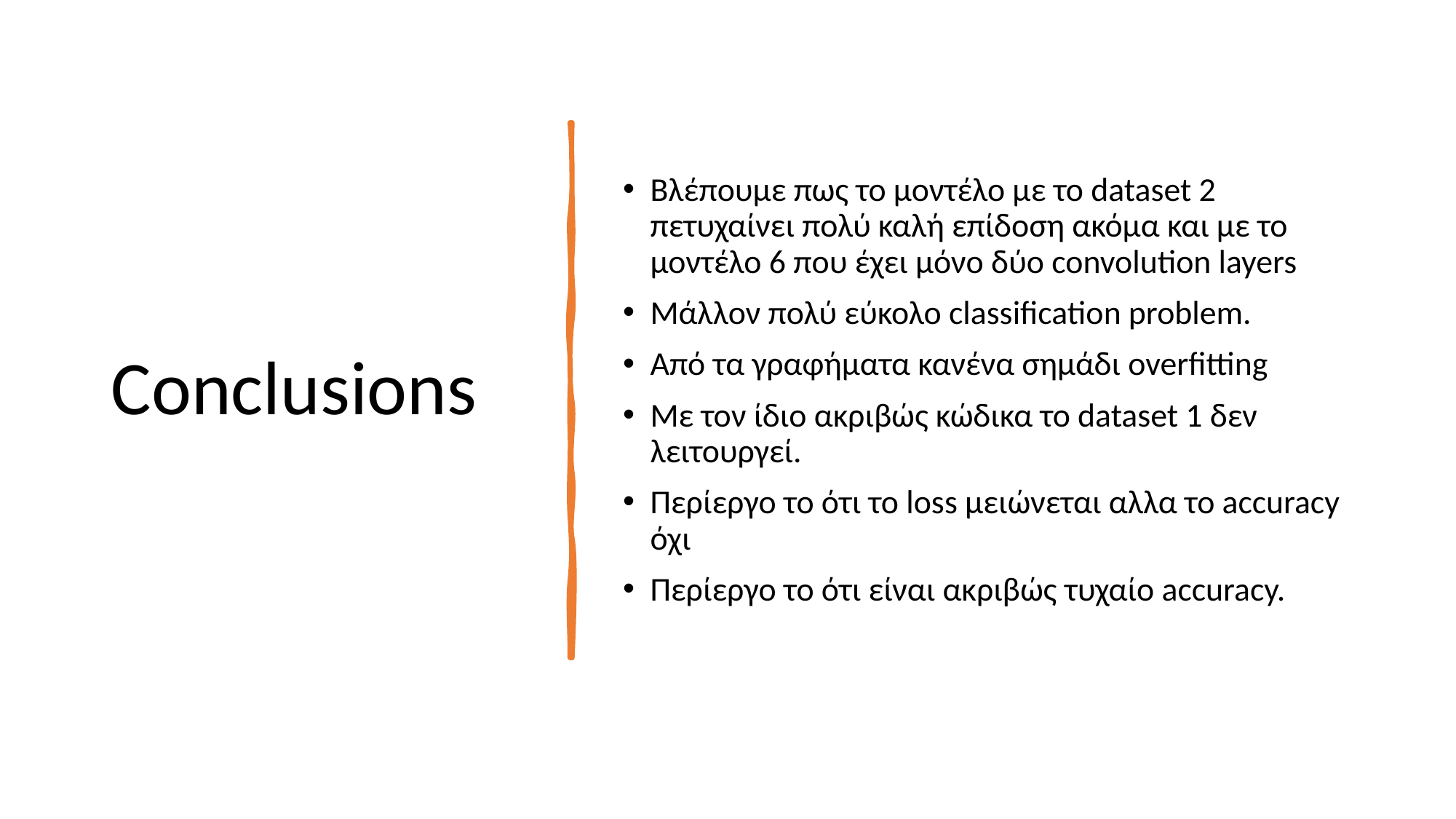

# Conclusions
Βλέπουμε πως το μοντέλο με το dataset 2 πετυχαίνει πολύ καλή επίδοση ακόμα και με το μοντέλο 6 που έχει μόνο δύο convolution layers
Μάλλον πολύ εύκολο classification problem.
Από τα γραφήματα κανένα σημάδι overfitting
Με τον ίδιο ακριβώς κώδικα το dataset 1 δεν λειτουργεί.
Περίεργο το ότι το loss μειώνεται αλλα το accuracy όχι
Περίεργο το ότι είναι ακριβώς τυχαίο accuracy.